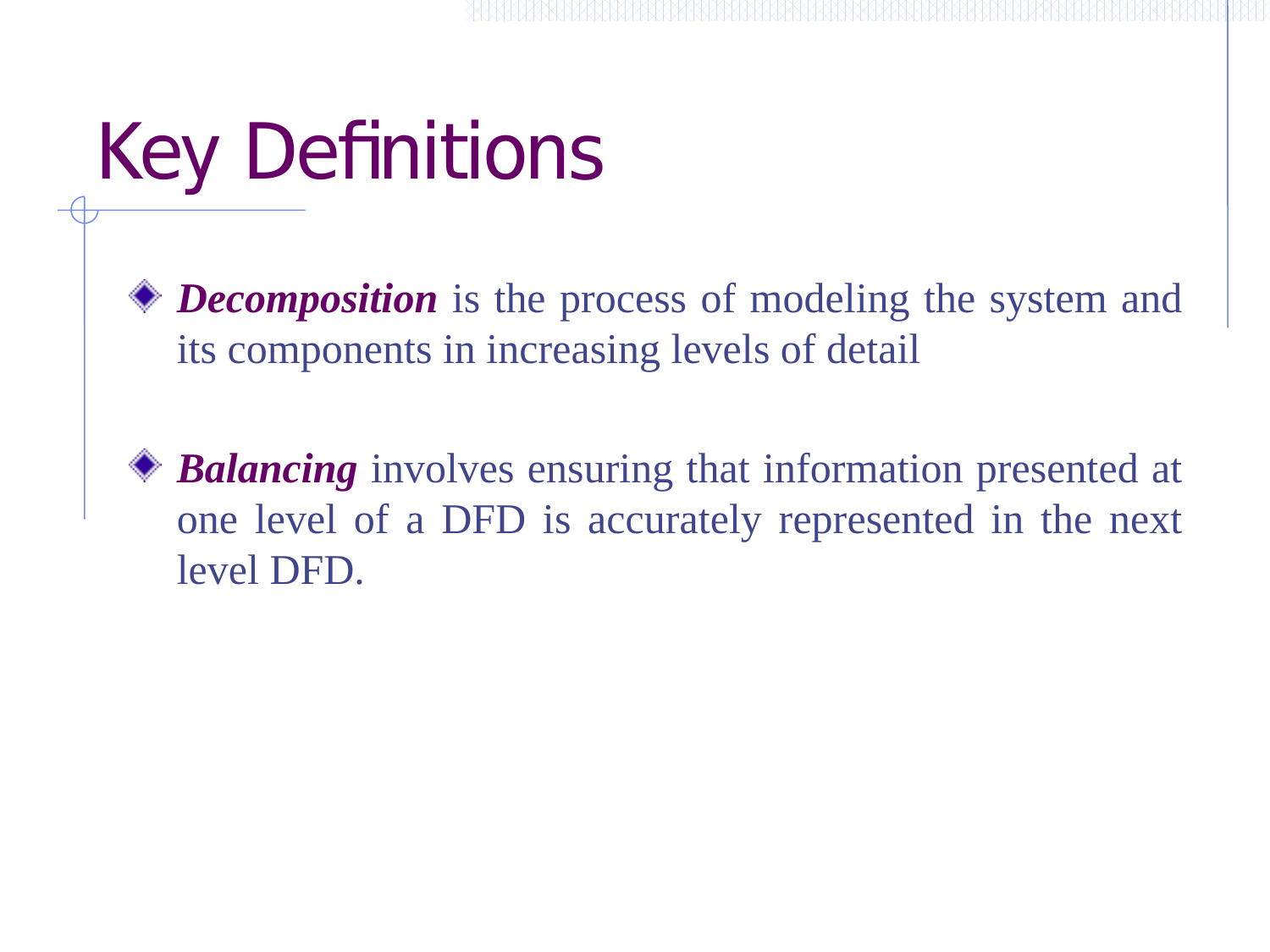

# Key Definitions
Decomposition is the process of modeling the system and its components in increasing levels of detail

Balancing involves ensuring that information presented at one level of a DFD is accurately represented in the next level DFD.